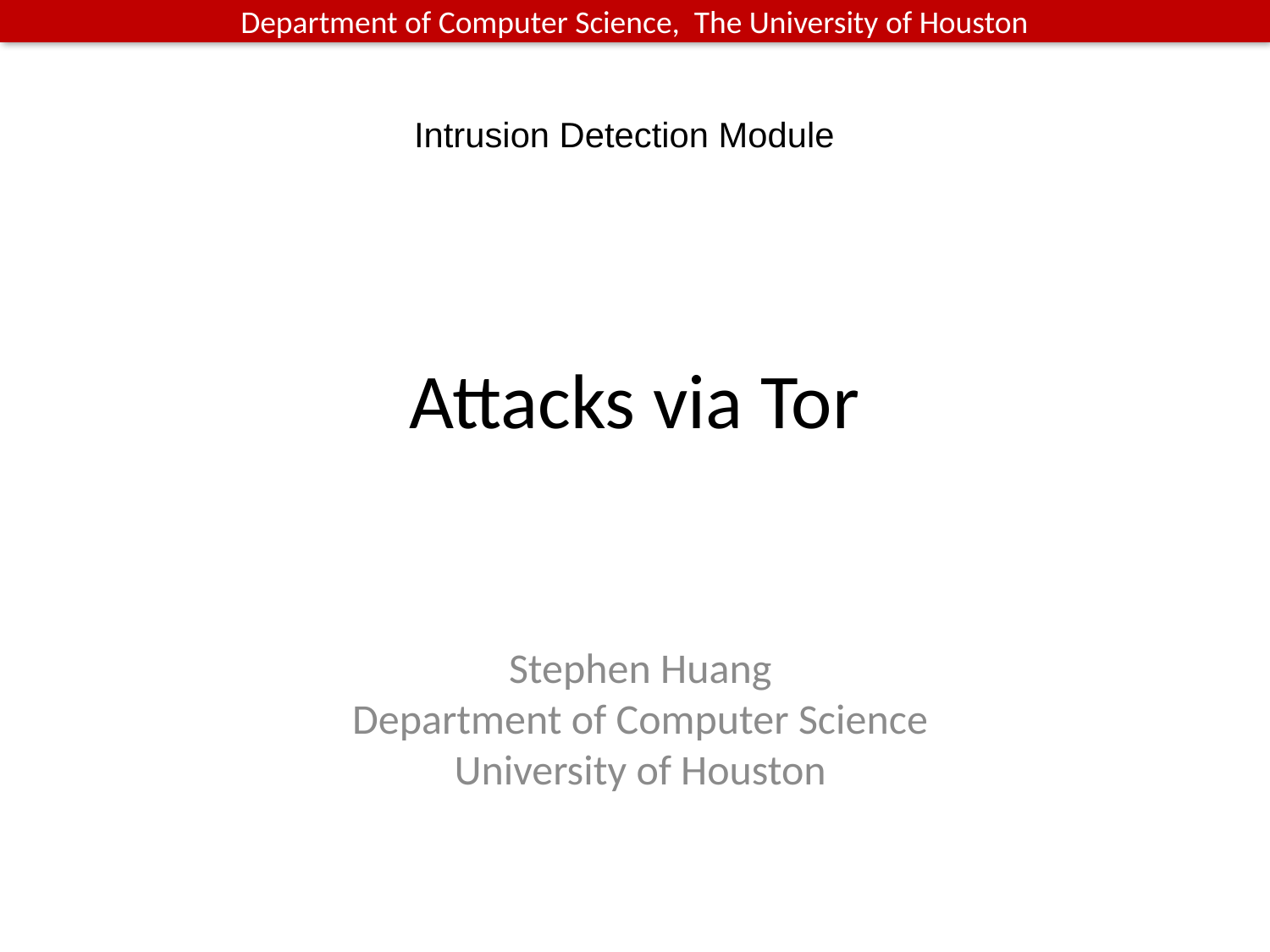

Intrusion Detection Module
# Attacks via Tor
Stephen Huang
Department of Computer Science
University of Houston